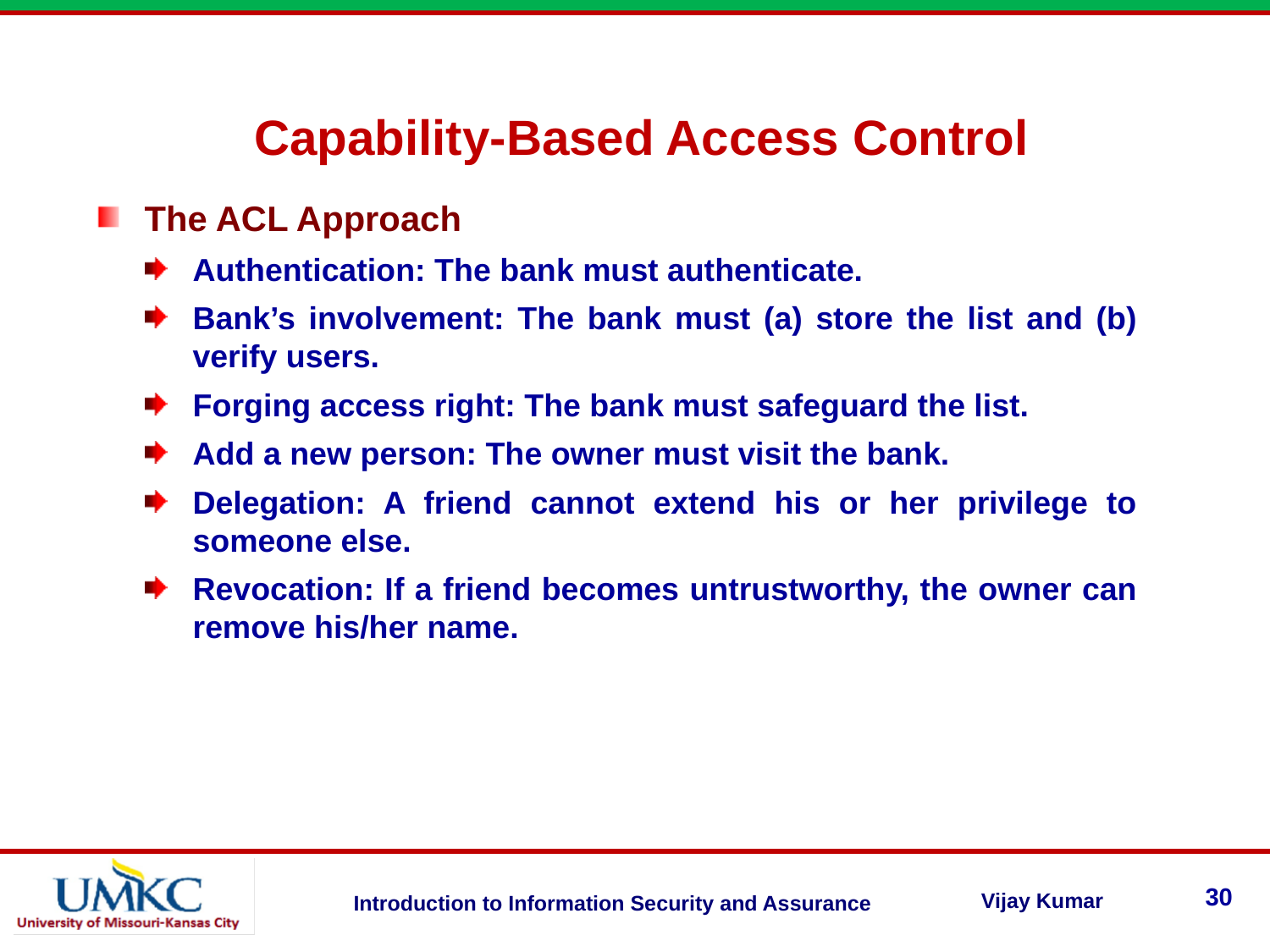

Capability-Based Access Control
The ACL Approach
Authentication: The bank must authenticate.
Bank’s involvement: The bank must (a) store the list and (b) verify users.
Forging access right: The bank must safeguard the list.
Add a new person: The owner must visit the bank.
Delegation: A friend cannot extend his or her privilege to someone else.
Revocation: If a friend becomes untrustworthy, the owner can remove his/her name.
30